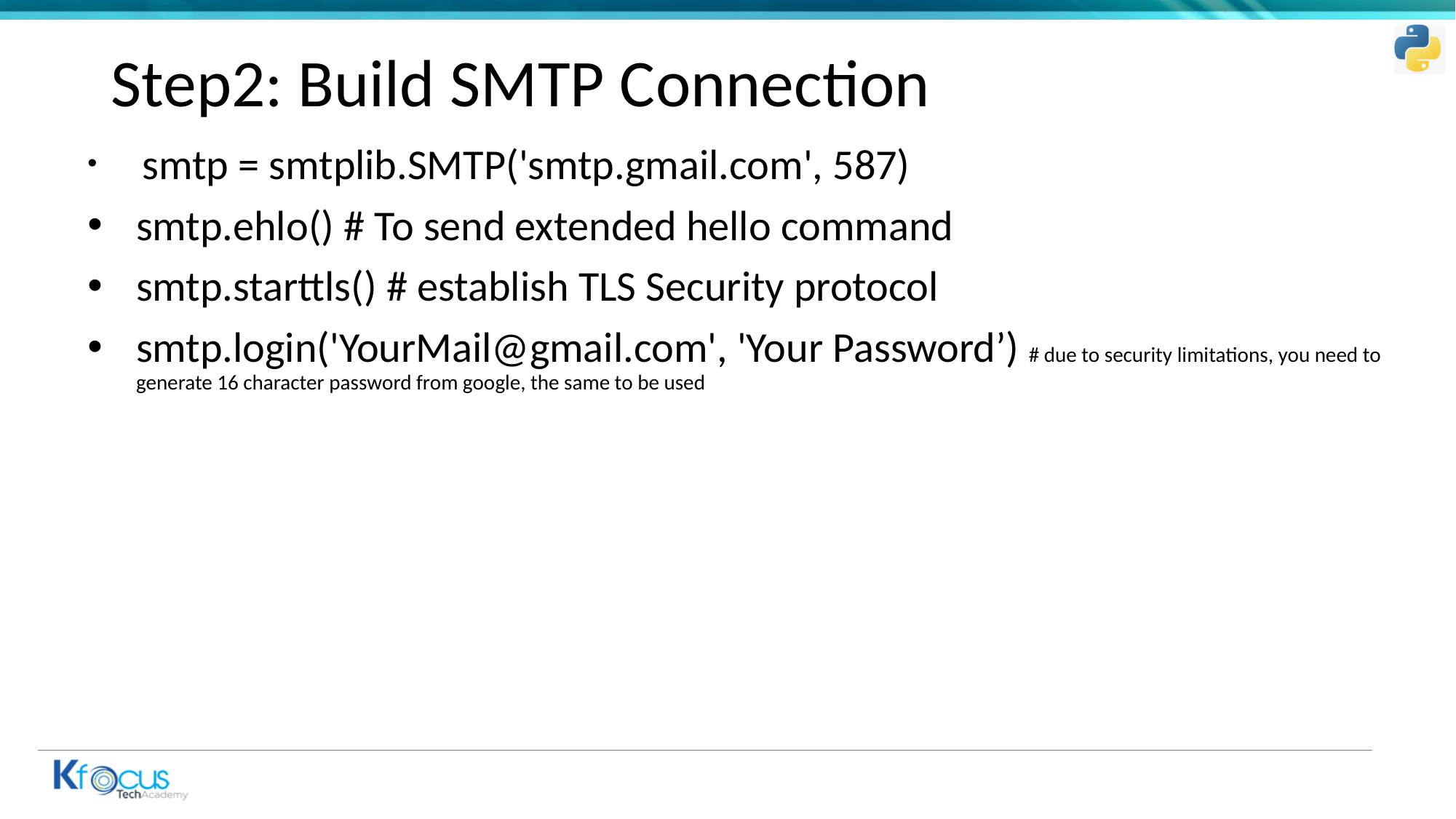

# Step2: Build SMTP Connection
 smtp = smtplib.SMTP('smtp.gmail.com', 587)
smtp.ehlo() # To send extended hello command
smtp.starttls() # establish TLS Security protocol
smtp.login('YourMail@gmail.com', 'Your Password’) # due to security limitations, you need to generate 16 character password from google, the same to be used